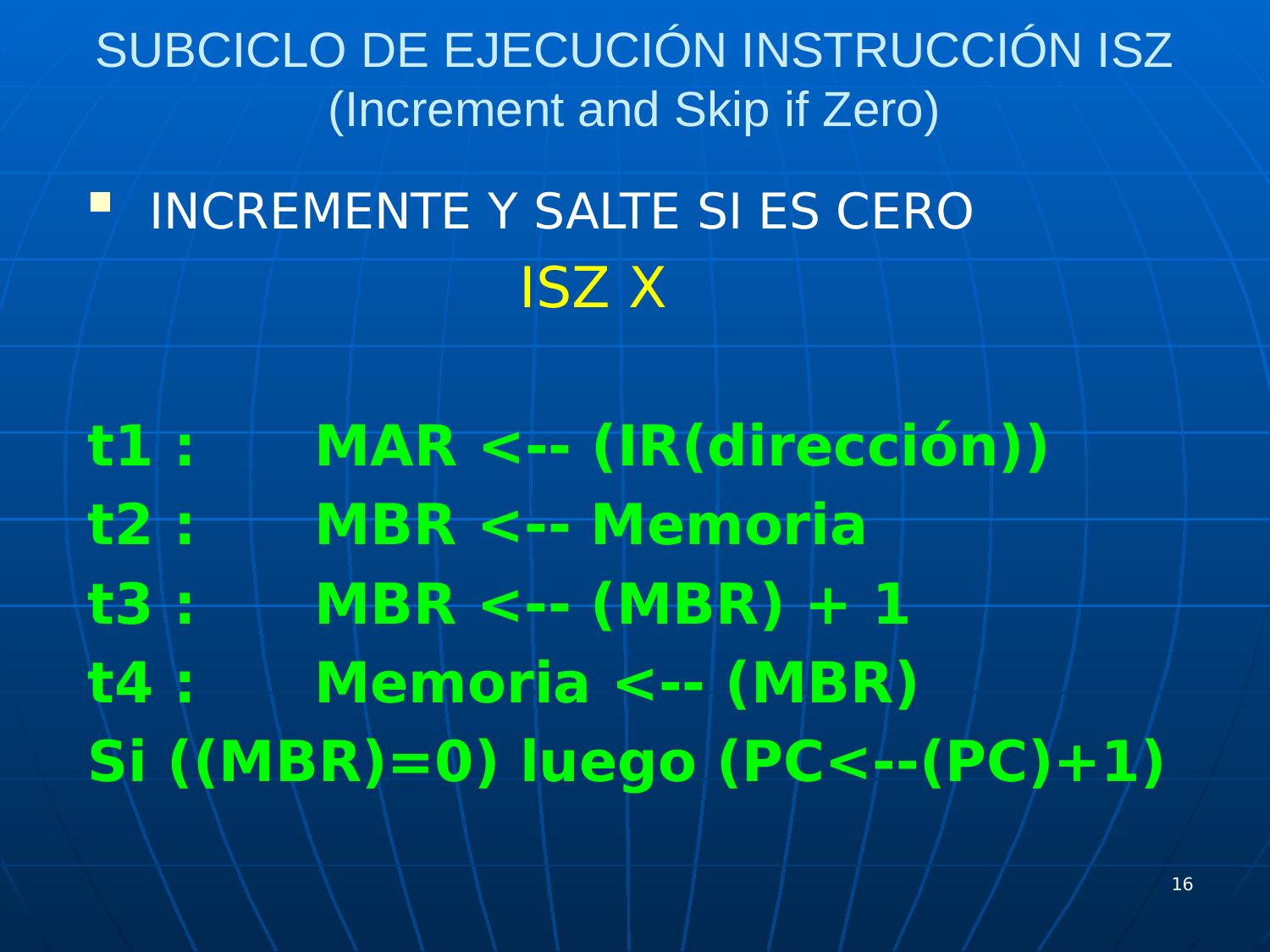

# SUBCICLO DE EJECUCIÓN INSTRUCCIÓN ISZ (Increment and Skip if Zero)
  INCREMENTE Y SALTE SI ES CERO
                        ISZ X

t1 :	MAR <-- (IR(dirección))
t2 :	MBR <-- Memoria
t3 :	MBR <-- (MBR) + 1
t4 :	Memoria <-- (MBR)
Si ((MBR)=0) luego (PC<--(PC)+1)
16